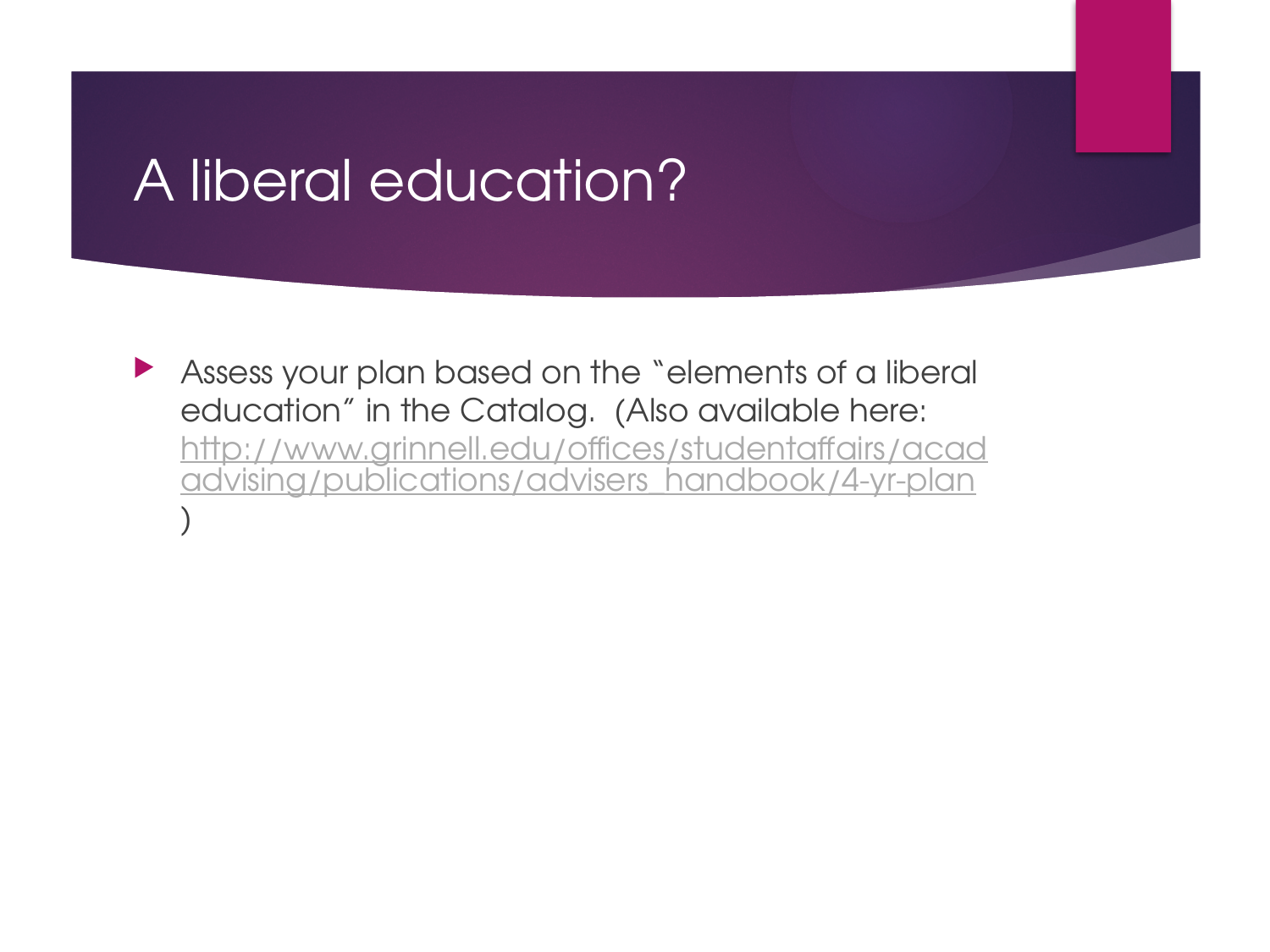

# A liberal education?
Assess your plan based on the “elements of a liberal education” in the Catalog.  (Also available here: http://www.grinnell.edu/offices/studentaffairs/acadadvising/publications/advisers_handbook/4-yr-plan)